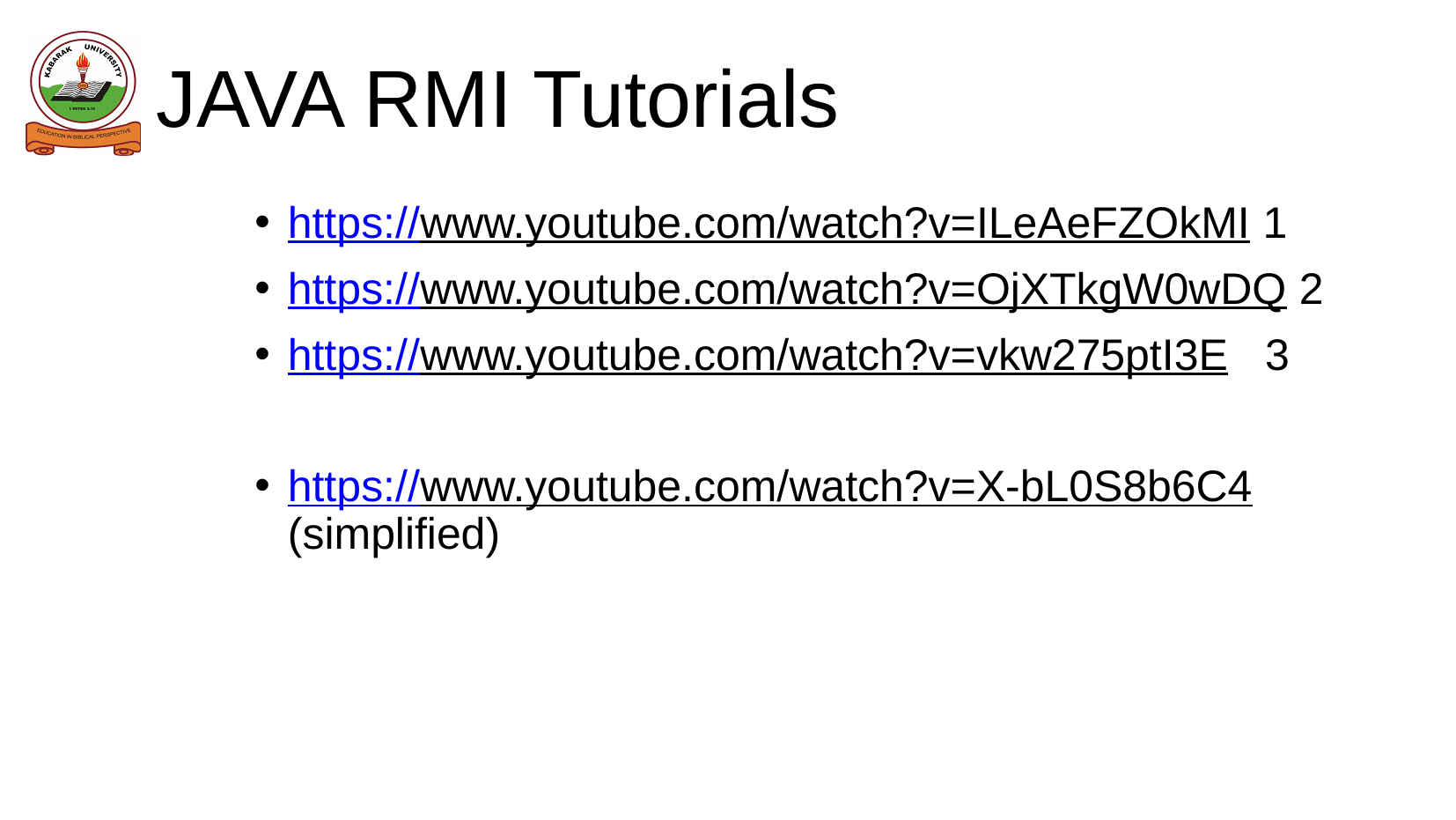

# JAVA RMI Tutorials
https://www.youtube.com/watch?v=ILeAeFZOkMI 1
https://www.youtube.com/watch?v=OjXTkgW0wDQ 2
https://www.youtube.com/watch?v=vkw275ptI3E   3

https://www.youtube.com/watch?v=X-bL0S8b6C4 (simplified)